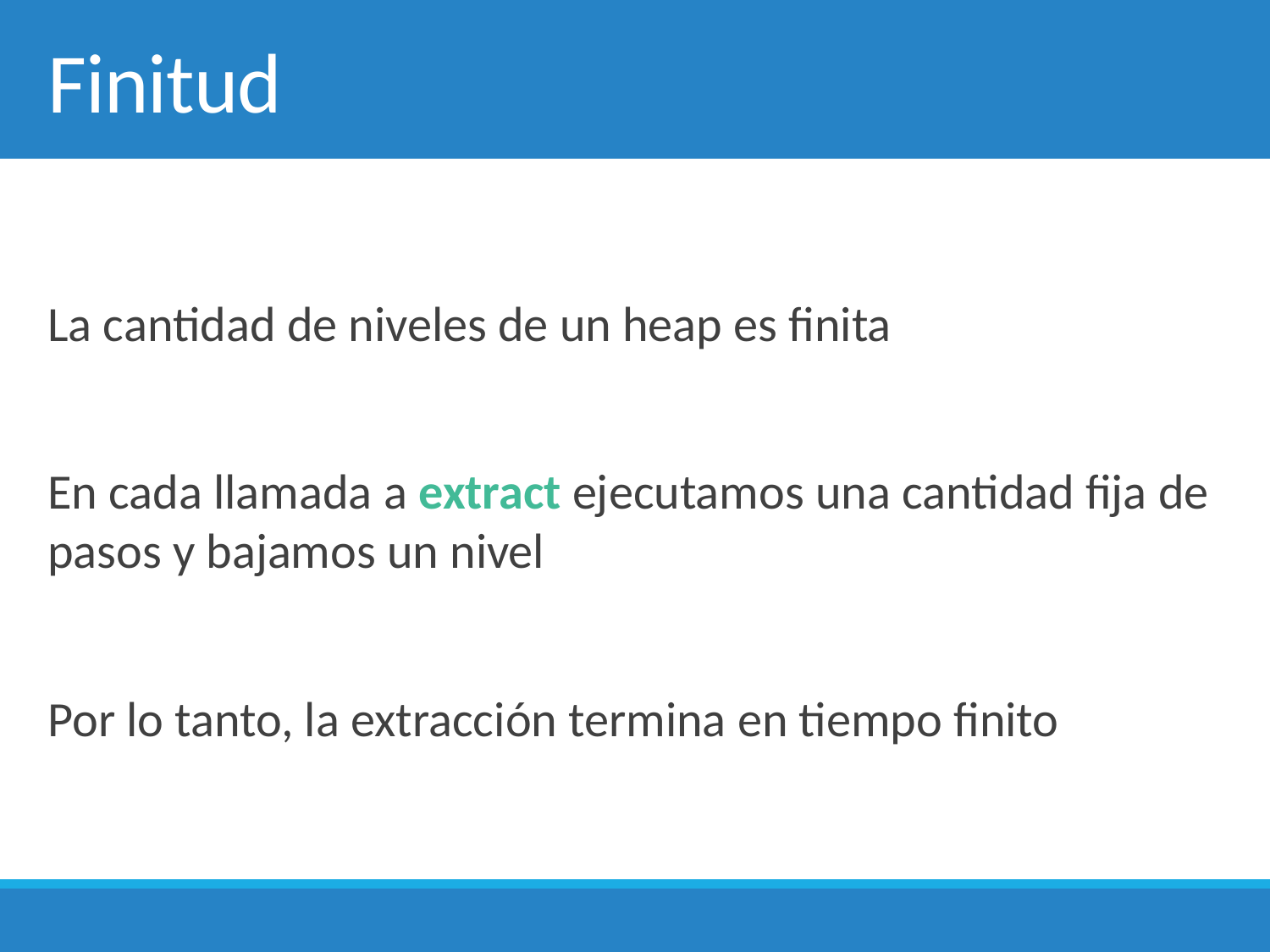

# Finitud
La cantidad de niveles de un heap es finita

En cada llamada a extract ejecutamos una cantidad fija de pasos y bajamos un nivel

Por lo tanto, la extracción termina en tiempo finito